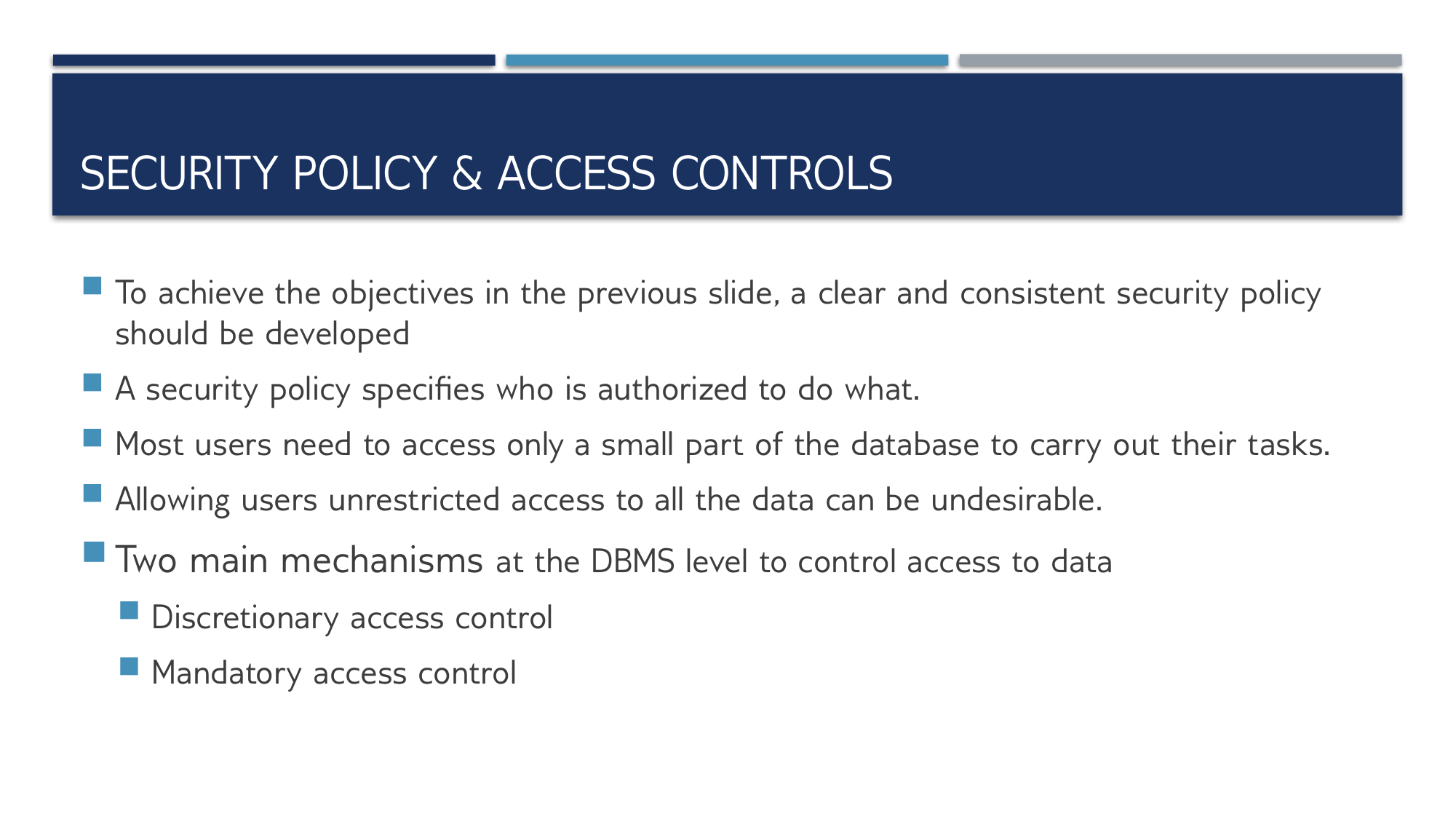

# Security policy & Access controls
To achieve the objectives in the previous slide, a clear and consistent security policy should be developed
A security policy specifies who is authorized to do what.
Most users need to access only a small part of the database to carry out their tasks.
Allowing users unrestricted access to all the data can be undesirable.
Two main mechanisms at the DBMS level to control access to data
Discretionary access control
Mandatory access control